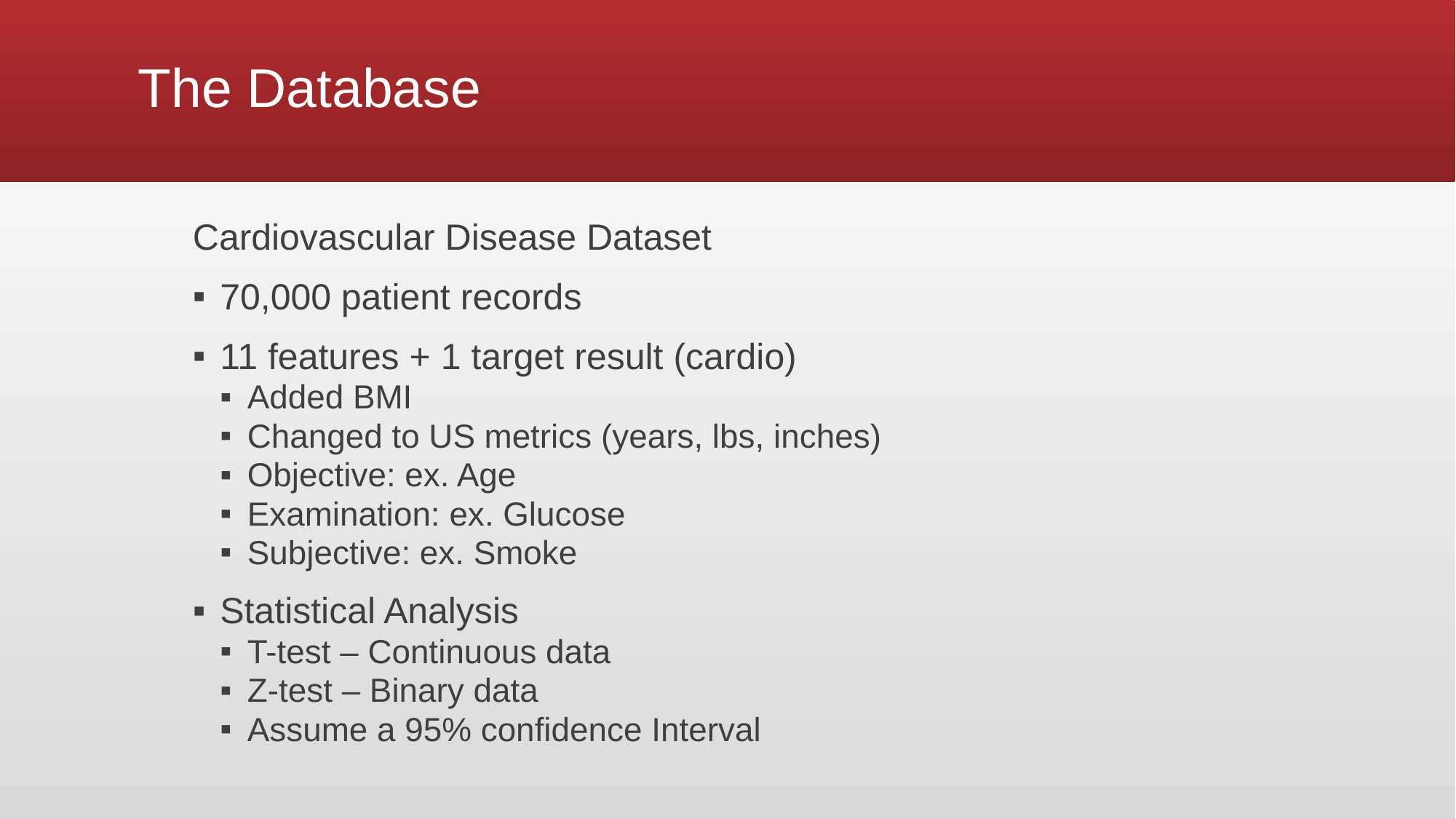

# The Database
Cardiovascular Disease Dataset
70,000 patient records
11 features + 1 target result (cardio)
Added BMI
Changed to US metrics (years, lbs, inches)
Objective: ex. Age
Examination: ex. Glucose
Subjective: ex. Smoke
Statistical Analysis
T-test – Continuous data
Z-test – Binary data
Assume a 95% confidence Interval